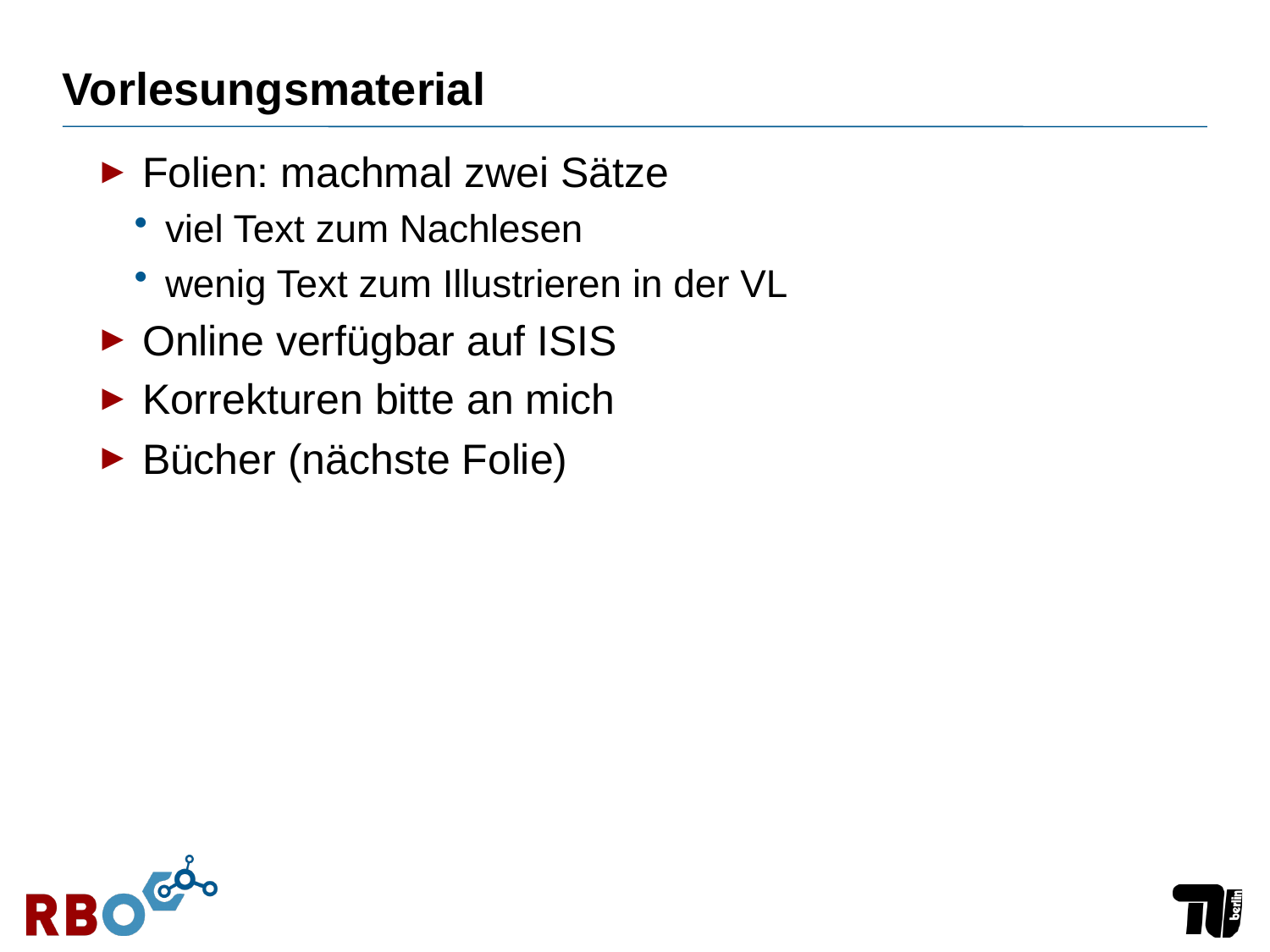

# Vorlesungsmaterial
Folien: machmal zwei Sätze
viel Text zum Nachlesen
wenig Text zum Illustrieren in der VL
Online verfügbar auf ISIS
Korrekturen bitte an mich
Bücher (nächste Folie)